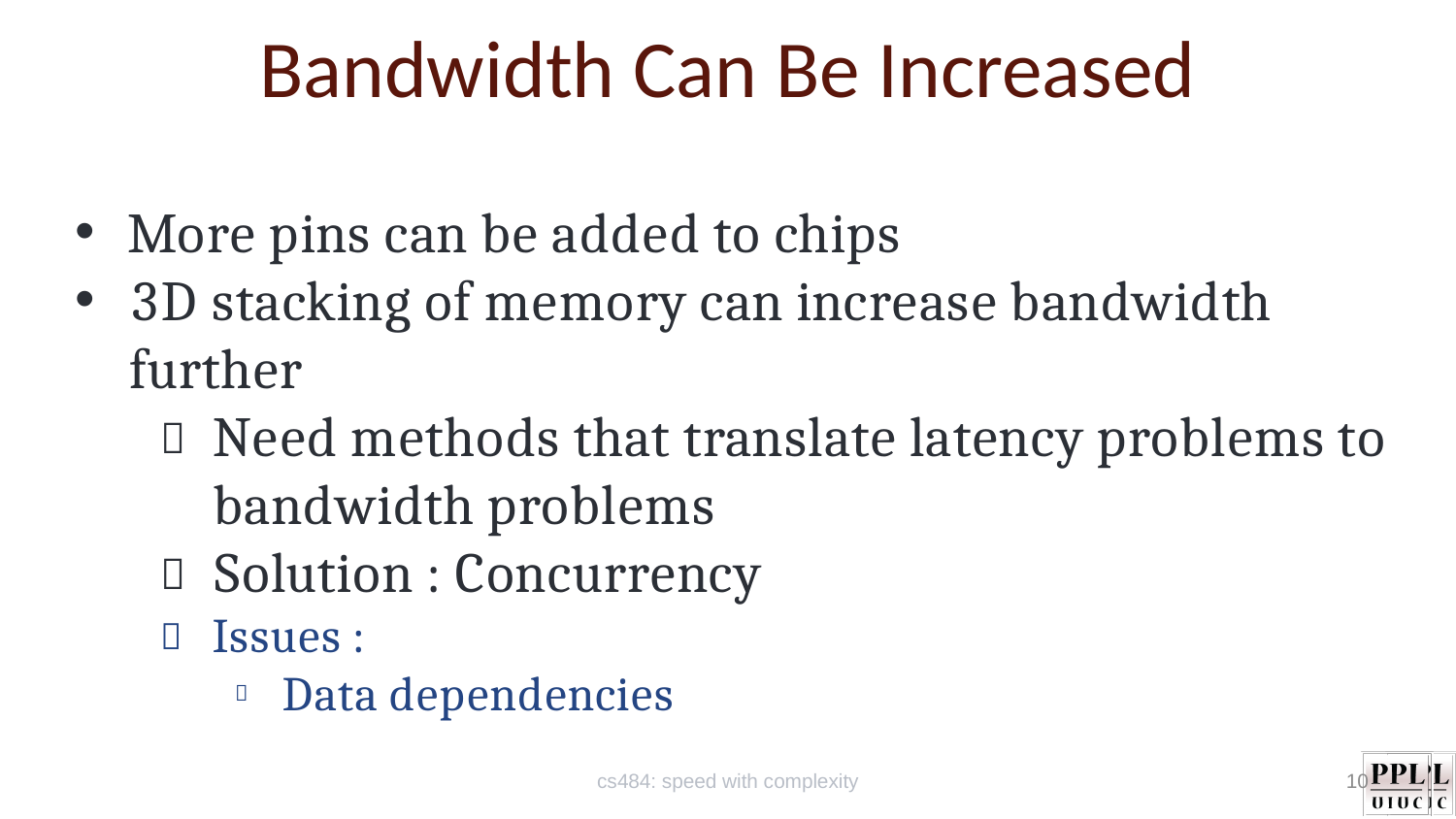

Bandwidth Can Be Increased

More pins can be added to chips
3D stacking of memory can increase bandwidth further
Need methods that translate latency problems to bandwidth problems
Solution : Concurrency
Issues :
Data dependencies

cs484: speed with complexity
10